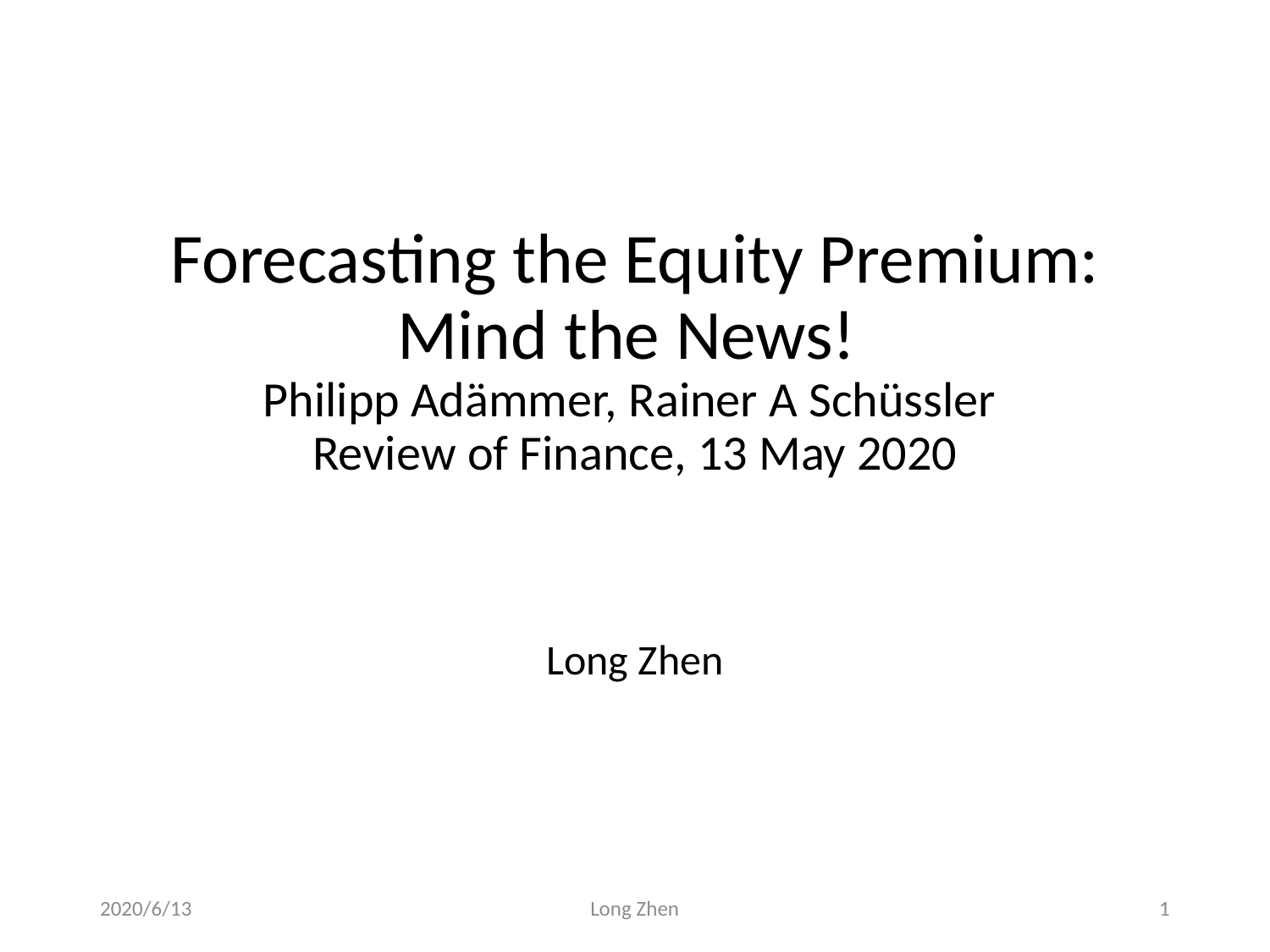

# Forecasting the Equity Premium: Mind the News! Philipp Adämmer, Rainer A Schüssler Review of Finance, 13 May 2020

Long Zhen
2020/6/13
Long Zhen
1